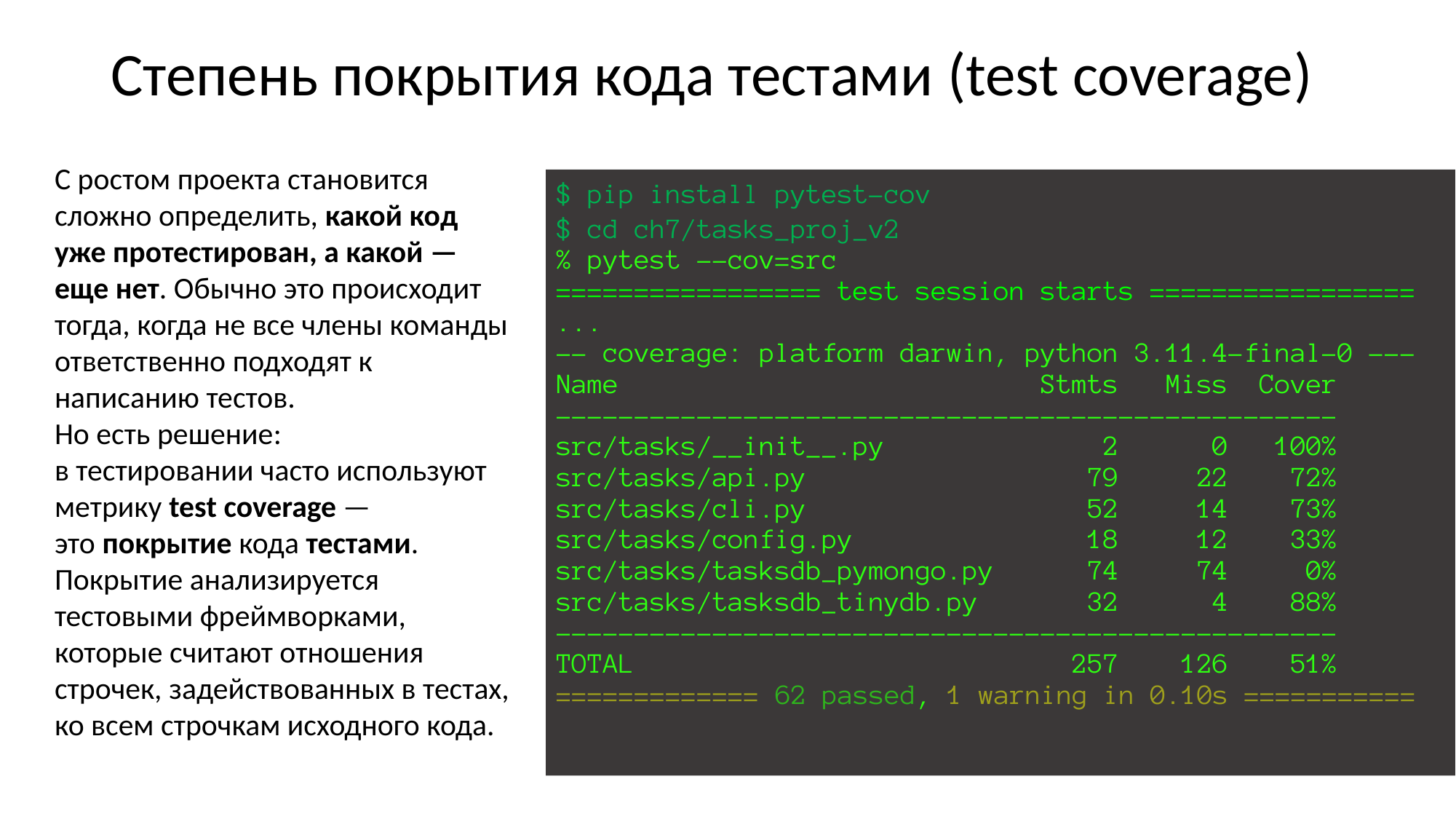

# Степень покрытия кода тестами (test coverage)
С ростом проекта становится сложно определить, какой код уже протестирован, а какой — еще нет. Обычно это происходит тогда, когда не все члены команды ответственно подходят к написанию тестов.
Но есть решение:
в тестировании часто используют метрику test coverage — это покрытие кода тестами.
Покрытие анализируется тестовыми фреймворками, которые считают отношения строчек, задействованных в тестах, ко всем строчкам исходного кода.
$ pip install pytest-cov
$ cd ch7/tasks_proj_v2
% pytest --cov=src
================= test session starts =================
...
-- coverage: platform darwin, python 3.11.4-final-0 ---
Name                           Stmts   Miss  Cover
--------------------------------------------------
src/tasks/__init__.py              2      0   100%
src/tasks/api.py                  79     22    72%
src/tasks/cli.py                  52     14    73%
src/tasks/config.py               18     12    33%
src/tasks/tasksdb_pymongo.py      74     74     0%
src/tasks/tasksdb_tinydb.py       32      4    88%
--------------------------------------------------
TOTAL                            257    126    51%
============= 62 passed, 1 warning in 0.10s ===========